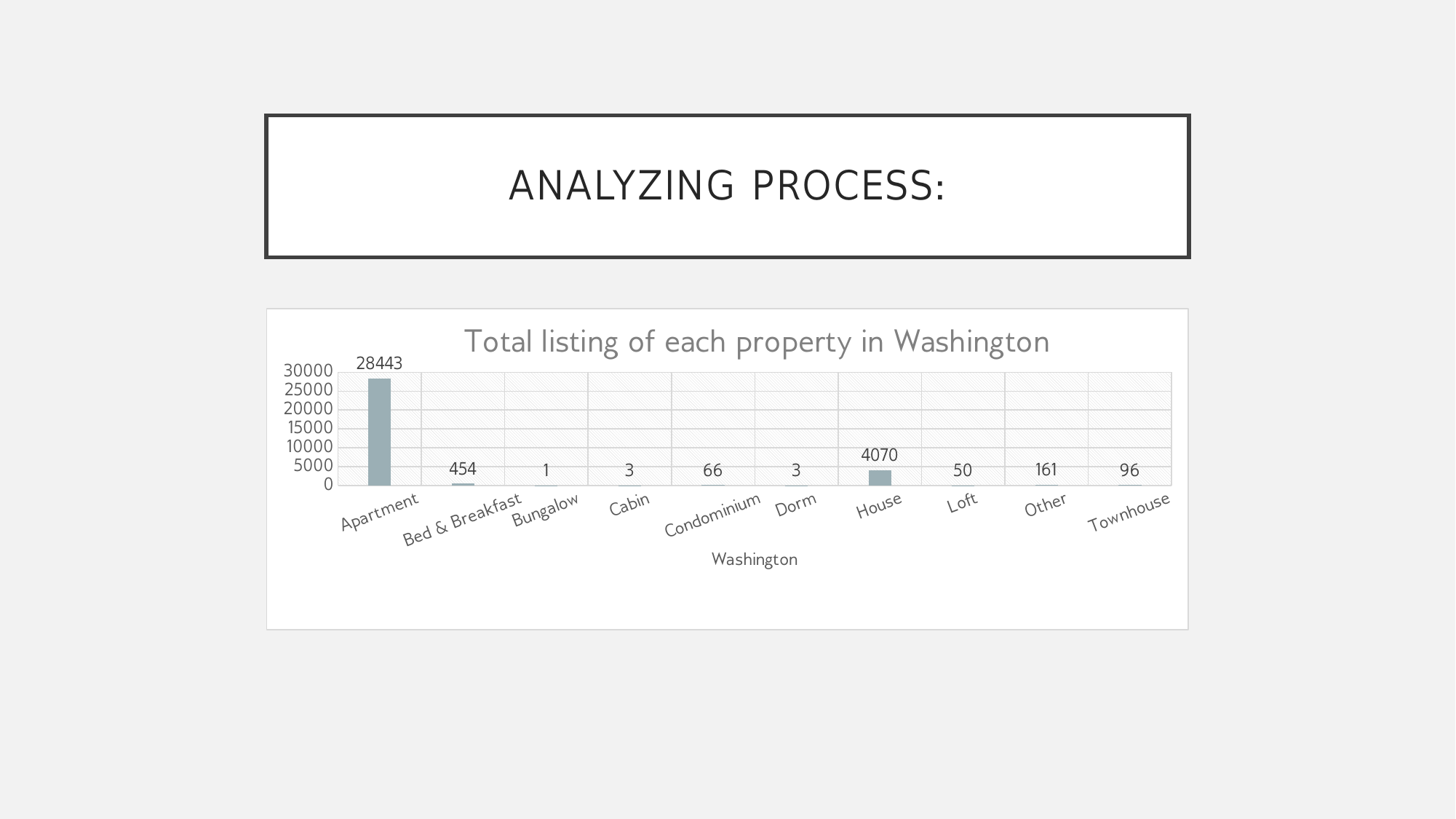

# Analyzing process:

### Chart: Total listing of each property in Washington

| Category | Total |
|---|---|
| Apartment | 28443.0 |
| Bed & Breakfast | 454.0 |
| Bungalow | 1.0 |
| Cabin | 3.0 |
| Condominium | 66.0 |
| Dorm | 3.0 |
| House | 4070.0 |
| Loft | 50.0 |
| Other | 161.0 |
| Townhouse | 96.0 |